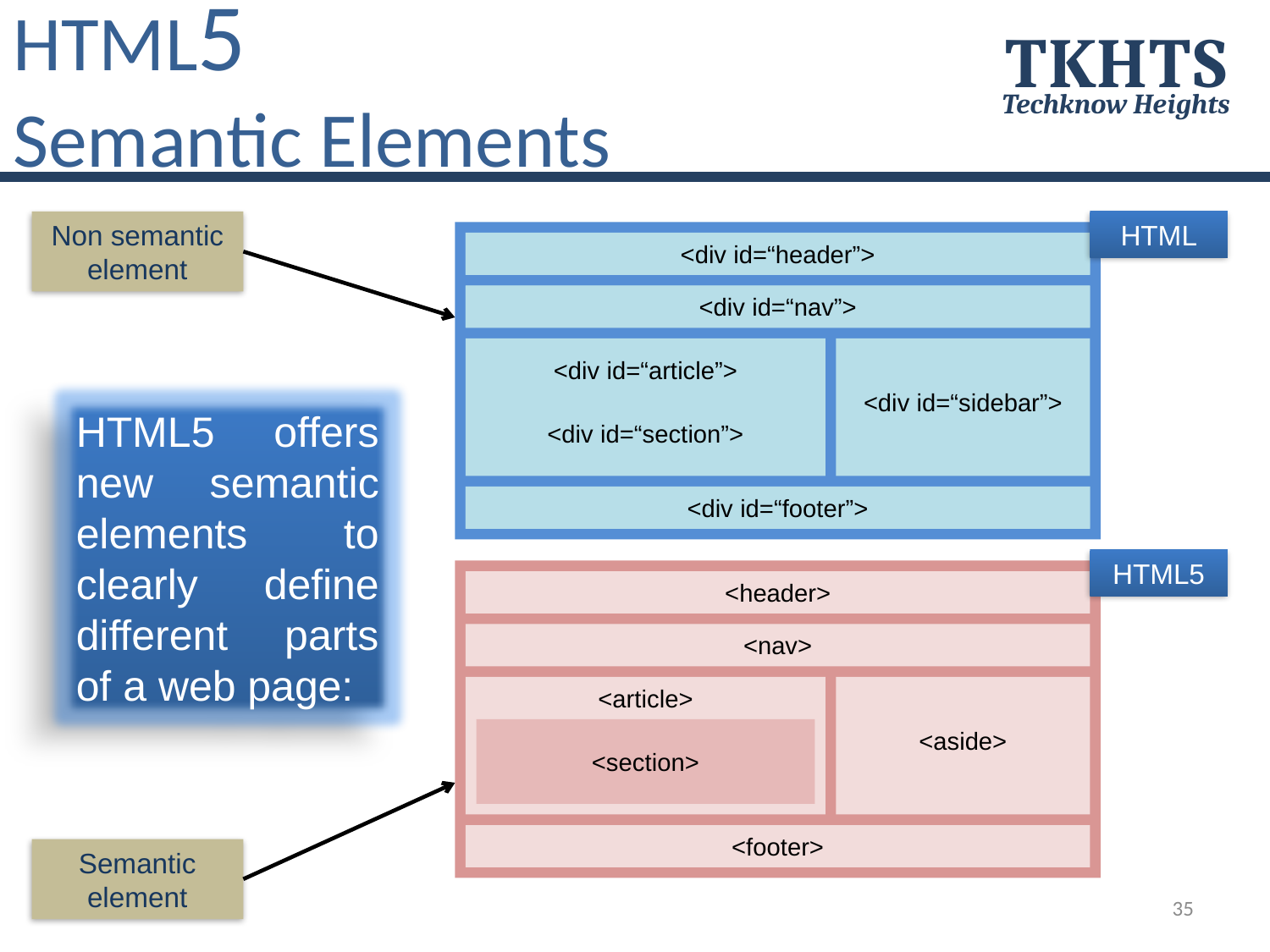

HTML5
Semantic Elements
TKHTS
Techknow Heights

Non semantic element
HTML

<div id=“header”>

<div id=“nav”>

<div id=“article”>
<div id=“sidebar”>
HTML5 offers new semantic elements to clearly define different parts of a web page:
<div id=“section”>

<div id=“footer”>
HTML5

<header>

<nav>

<article>

<aside>
<section>

<footer>
Semantic element
35